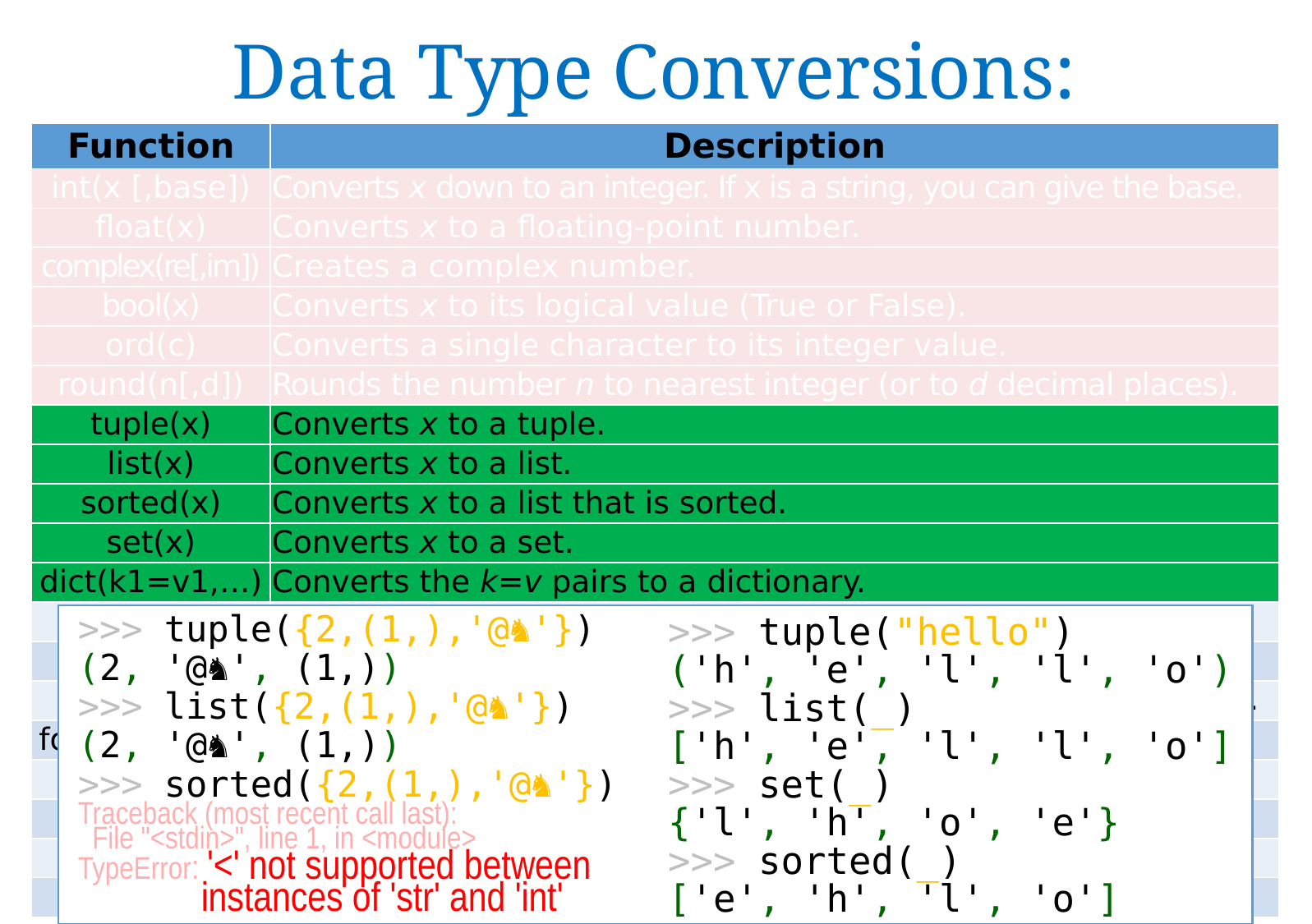

Data Type Conversions:
| Function | Description |
| --- | --- |
| int(x [,base]) | Converts x down to an integer. If x is a string, you can give the base. |
| float(x) | Converts x to a floating-point number. |
| complex(re[,im]) | Creates a complex number. |
| bool(x) | Converts x to its logical value (True or False). |
| ord(c) | Converts a single character to its integer value. |
| round(n[,d]) | Rounds the number n to nearest integer (or to d decimal places). |
| tuple(x) | Converts x to a tuple. |
| list(x) | Converts x to a list. |
| sorted(x) | Converts x to a list that is sorted. |
| set(x) | Converts x to a set. |
| dict(k1=v1,…) | Converts the k=v pairs to a dictionary. |
| str(x) | Converts x to a “nice looking” string. |
| repr(x) | Converts x to a string holding what you would type to create x. |
| ascii(x) | Creates a string similar to repr(), but Unicode parts show by value. |
| format(s,spec) | Adds padding to a string. |
| chr(i) | Converts an integer to a character. |
| hex(i) | Converts an integer to a hexadecimal value, stored in a string. |
| oct(i) | Converts an integer to an octal value, stored in a string. |
| bin(i) | Converts an integer to a binary value, stored in a string. |

>>> tuple({2,(1,),'@♞'})
(2, '@♞', (1,))
>>> list({2,(1,),'@♞'})
(2, '@♞', (1,))
>>> sorted({2,(1,),'@♞'})
Traceback (most recent call last):
  File "<stdin>", line 1, in <module>
TypeError: '<' not supported between 	instances of 'str' and 'int'
>>> tuple("hello")
('h', 'e', 'l', 'l', 'o')
>>> list(_)
['h', 'e', 'l', 'l', 'o']
>>> set(_)
{'l', 'h', 'o', 'e'}
>>> sorted(_)
['e', 'h', 'l', 'o']
These do what you would expect them to do.